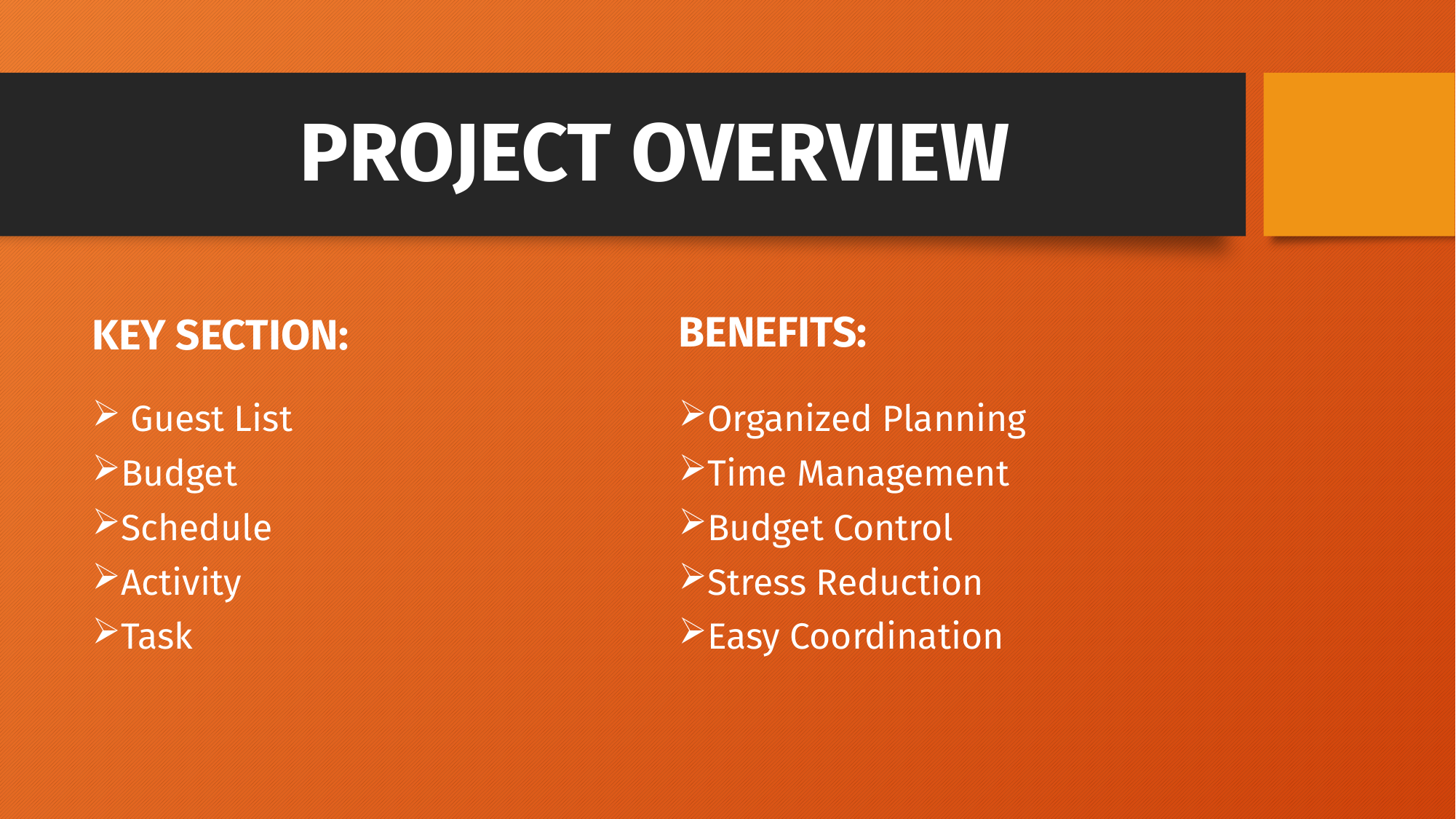

# PROJECT OVERVIEW
BENEFITS:
KEY SECTION:
Organized Planning
Time Management
Budget Control
Stress Reduction
Easy Coordination
 Guest List
Budget
Schedule
Activity
Task